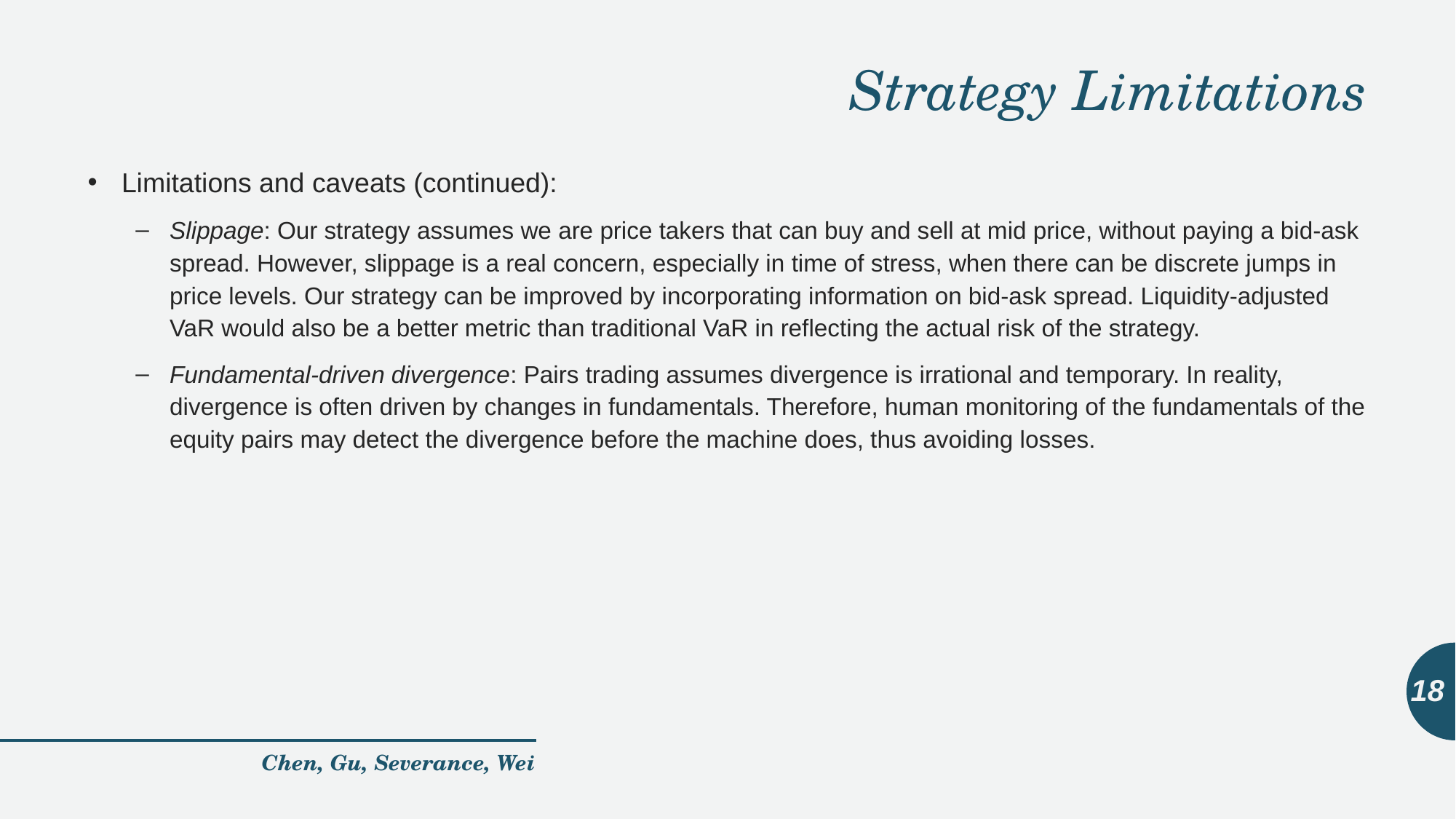

# Strategy Limitations
Limitations and caveats (continued):
Slippage: Our strategy assumes we are price takers that can buy and sell at mid price, without paying a bid-ask spread. However, slippage is a real concern, especially in time of stress, when there can be discrete jumps in price levels. Our strategy can be improved by incorporating information on bid-ask spread. Liquidity-adjusted VaR would also be a better metric than traditional VaR in reflecting the actual risk of the strategy.
Fundamental-driven divergence: Pairs trading assumes divergence is irrational and temporary. In reality,  divergence is often driven by changes in fundamentals. Therefore, human monitoring of the fundamentals of the equity pairs may detect the divergence before the machine does, thus avoiding losses.
18
Chen, Gu, Severance, Wei